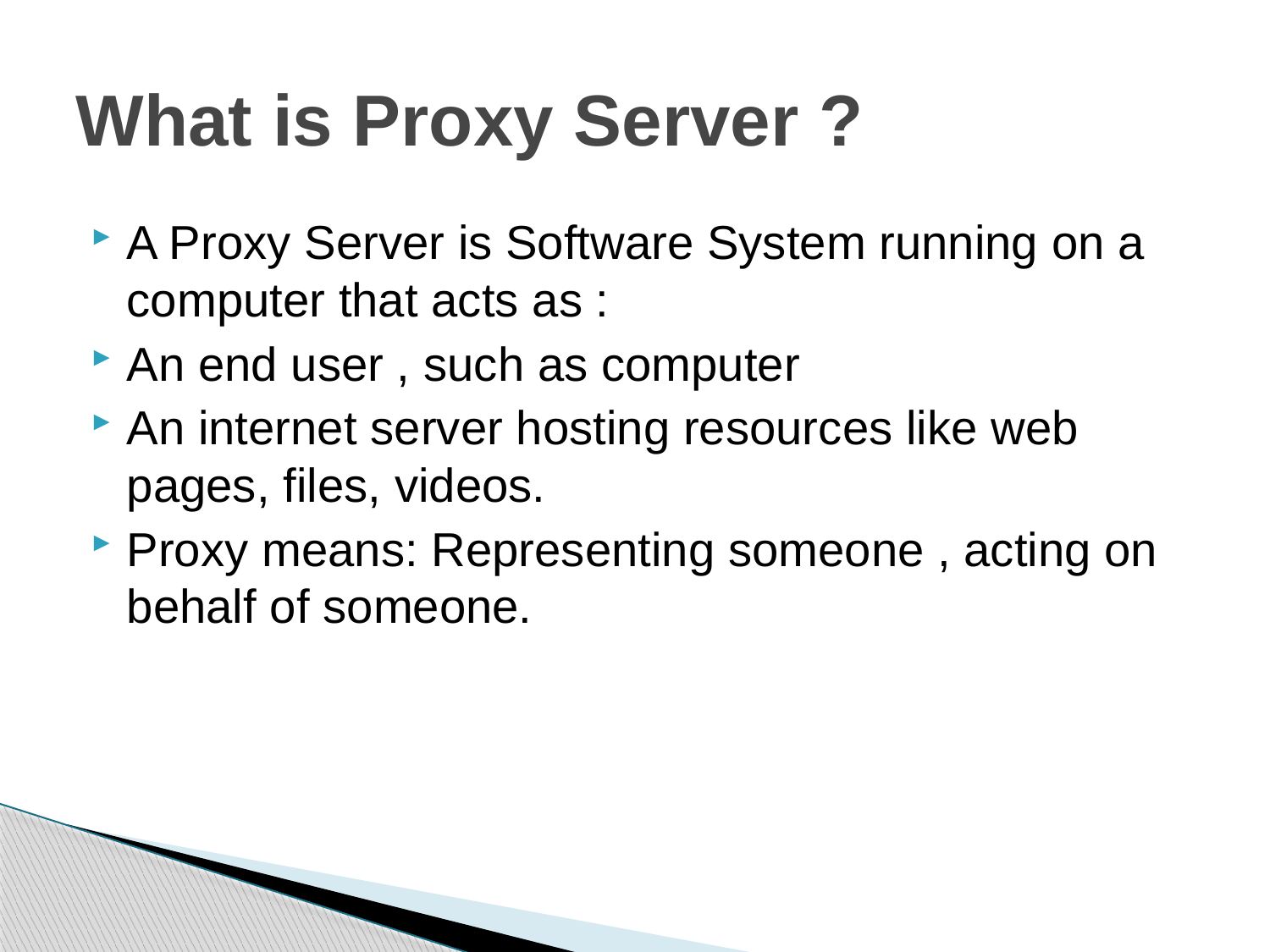

# What is Proxy Server ?
A Proxy Server is Software System running on a computer that acts as :
An end user , such as computer
An internet server hosting resources like web pages, files, videos.
Proxy means: Representing someone , acting on behalf of someone.